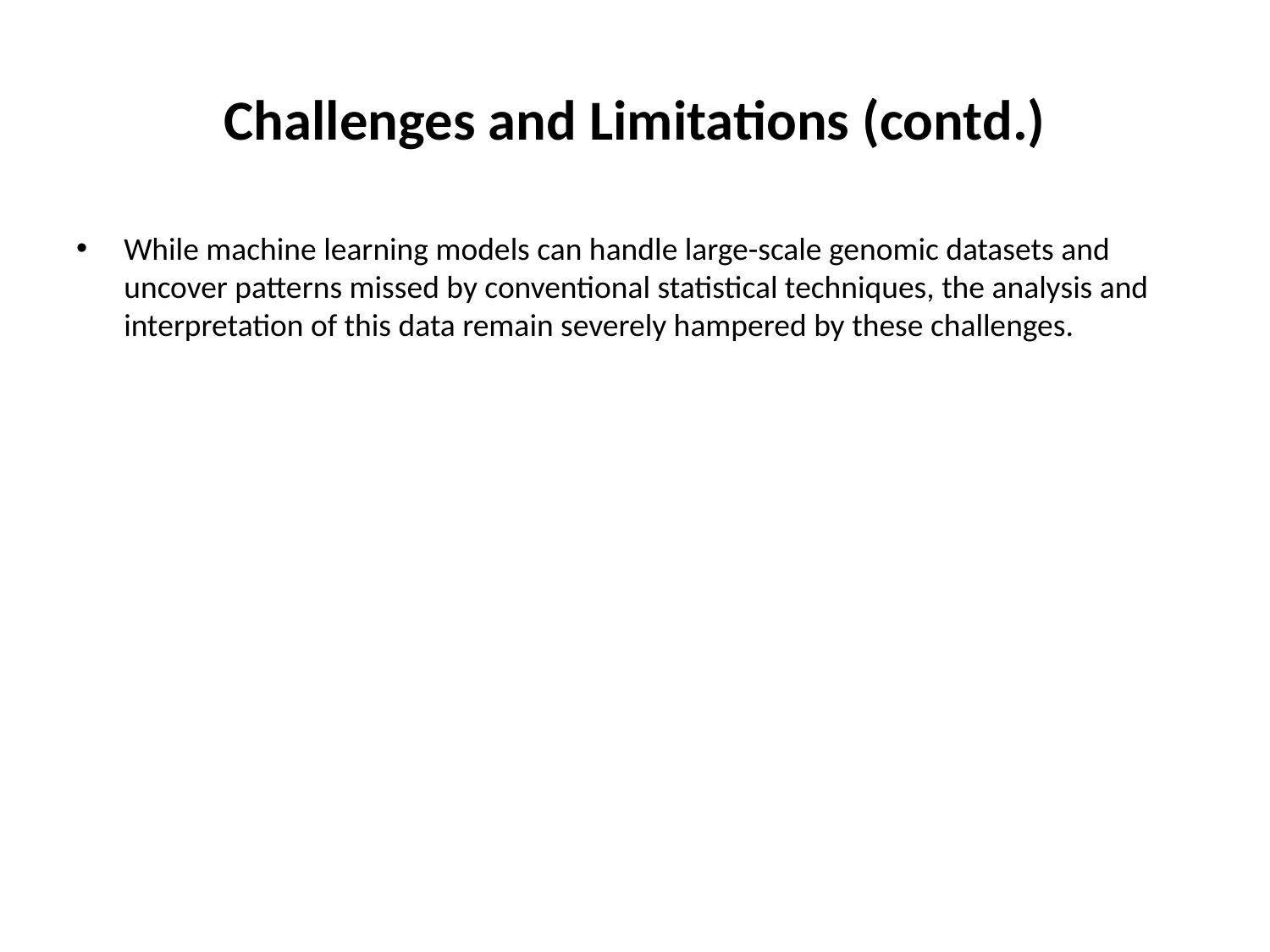

# Challenges and Limitations (contd.)
While machine learning models can handle large-scale genomic datasets and uncover patterns missed by conventional statistical techniques, the analysis and interpretation of this data remain severely hampered by these challenges.